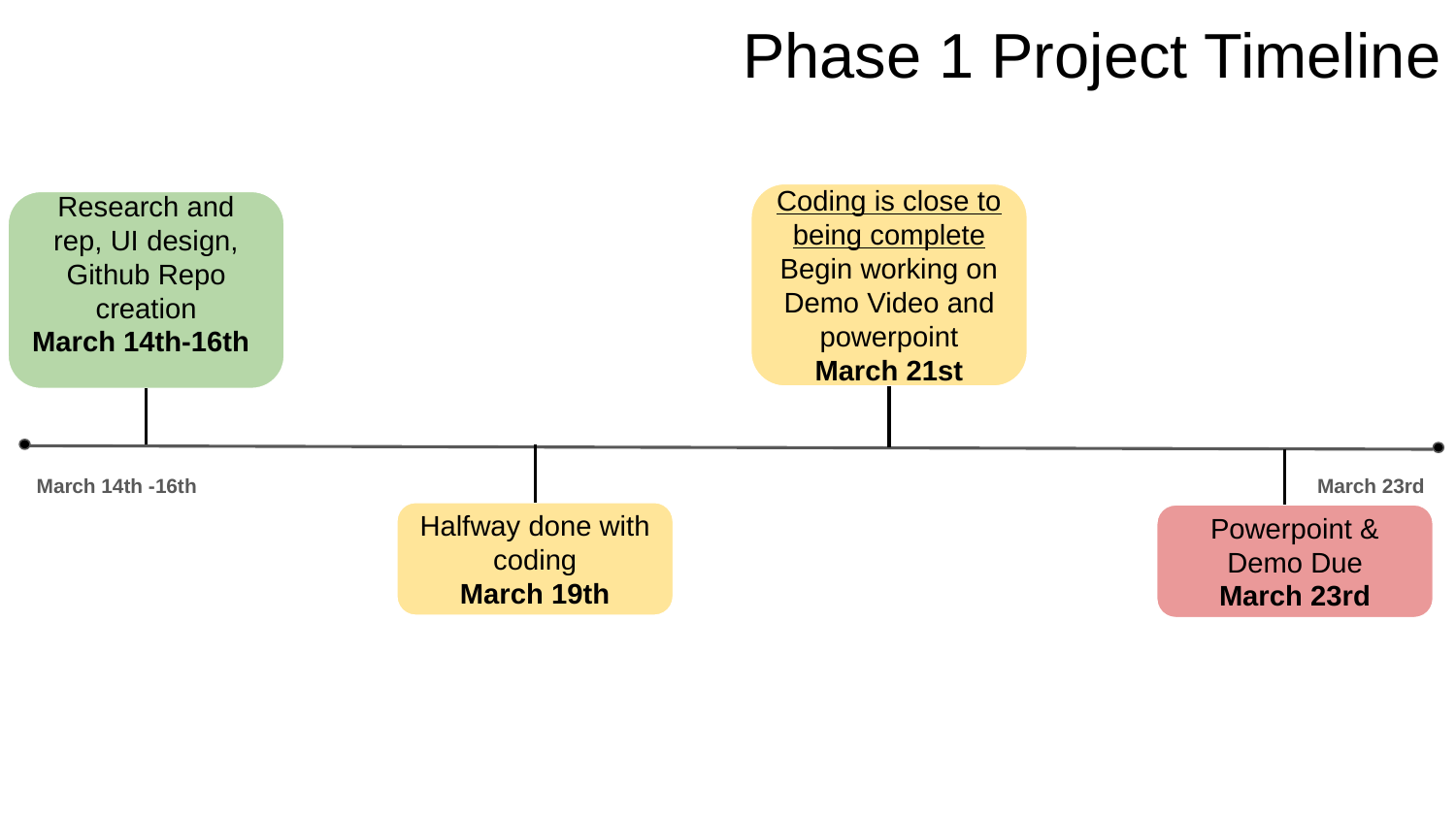

# Phase 1 Project Timeline
Coding is close to being complete Begin working on Demo Video and powerpoint
March 21st
Research and rep, UI design, Github Repo creation
March 14th-16th

March 14th -16th
March 23rd
Halfway done with coding
March 19th
Powerpoint & Demo Due
March 23rd